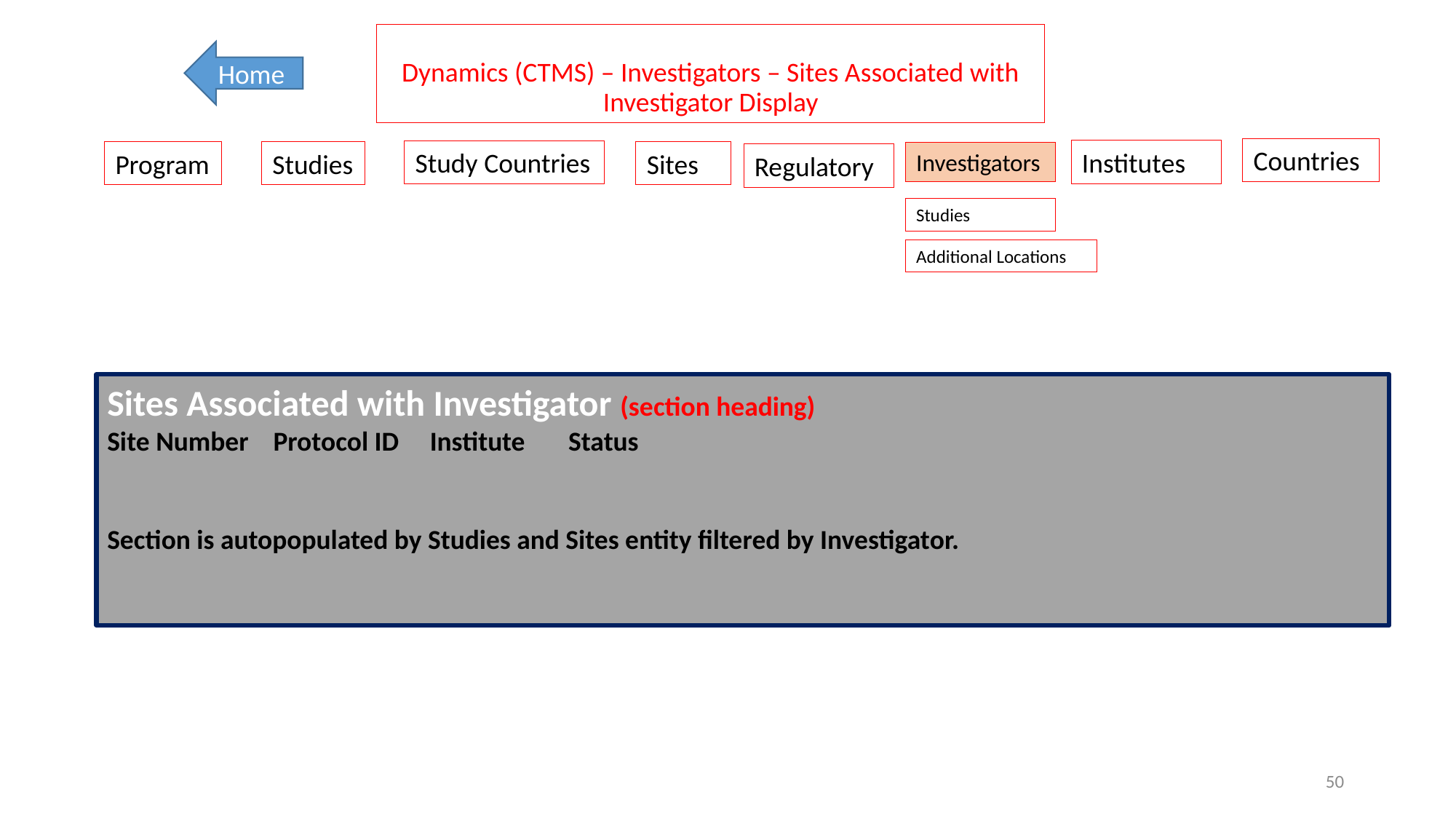

# Dynamics (CTMS) – Investigators – Sites Associated with Investigator Display
Home
Countries
Institutes
Study Countries
Program
Studies
Sites
Investigators
Regulatory
Studies
Additional Locations
Sites Associated with Investigator (section heading)
Site Number    Protocol ID     Institute       Status

Section is autopopulated by Studies and Sites entity filtered by Investigator.

50